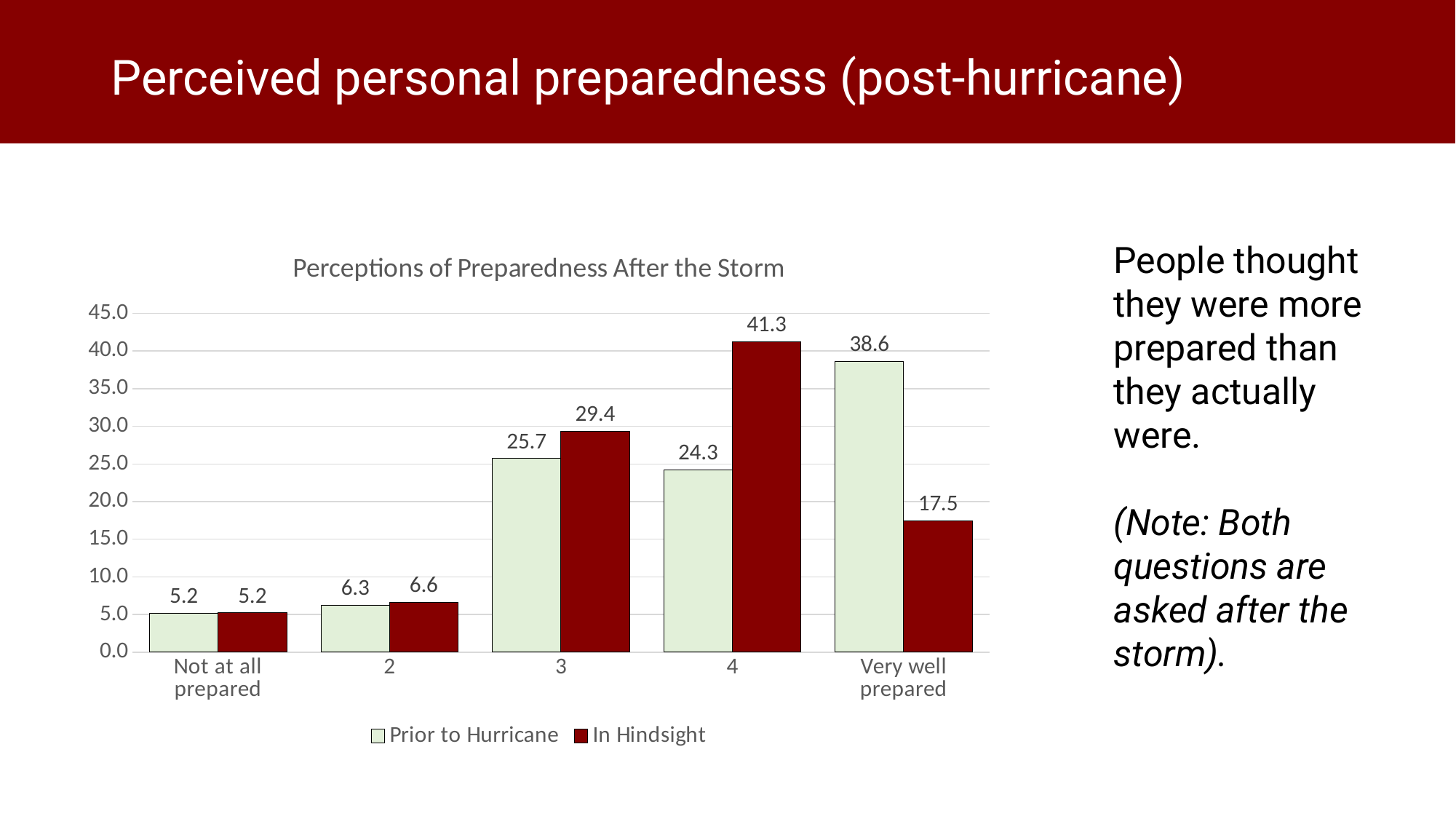

Perceived personal preparedness (post-hurricane)

### Chart: Perceptions of Preparedness After the Storm

| Category | Prior to Hurricane | In Hindsight |
|---|---|---|
| Not at all prepared | 5.149999999999999 | 5.24 |
| 2 | 6.25 | 6.64 |
| 3 | 25.74 | 29.37 |
| 4 | 24.26 | 41.26 |
| Very well prepared | 38.6 | 17.48 |
People thought they were more prepared than they actually were.

(Note: Both questions are asked after the storm).